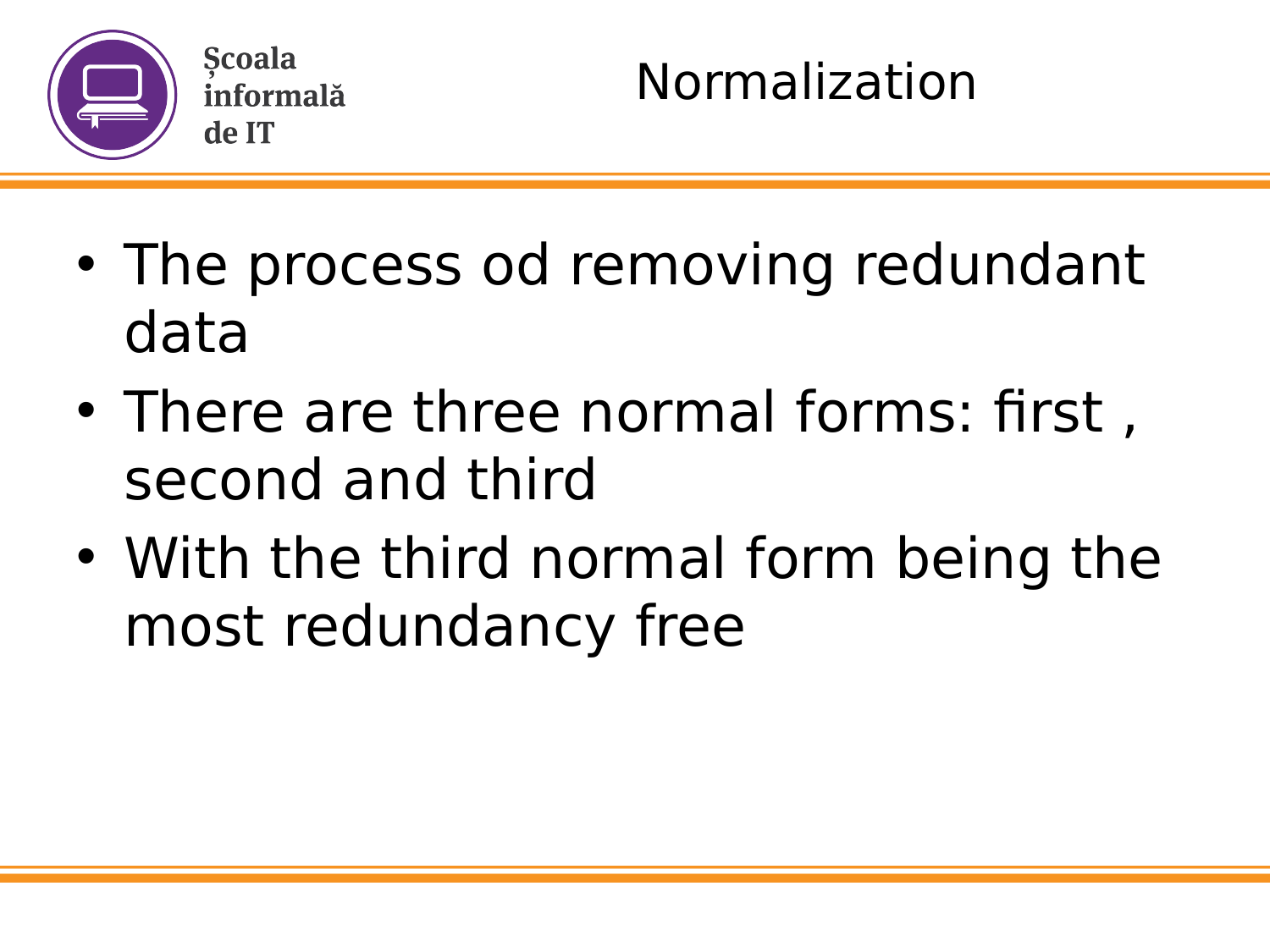

# Normalization
The process od removing redundant data
There are three normal forms: first , second and third
With the third normal form being the most redundancy free